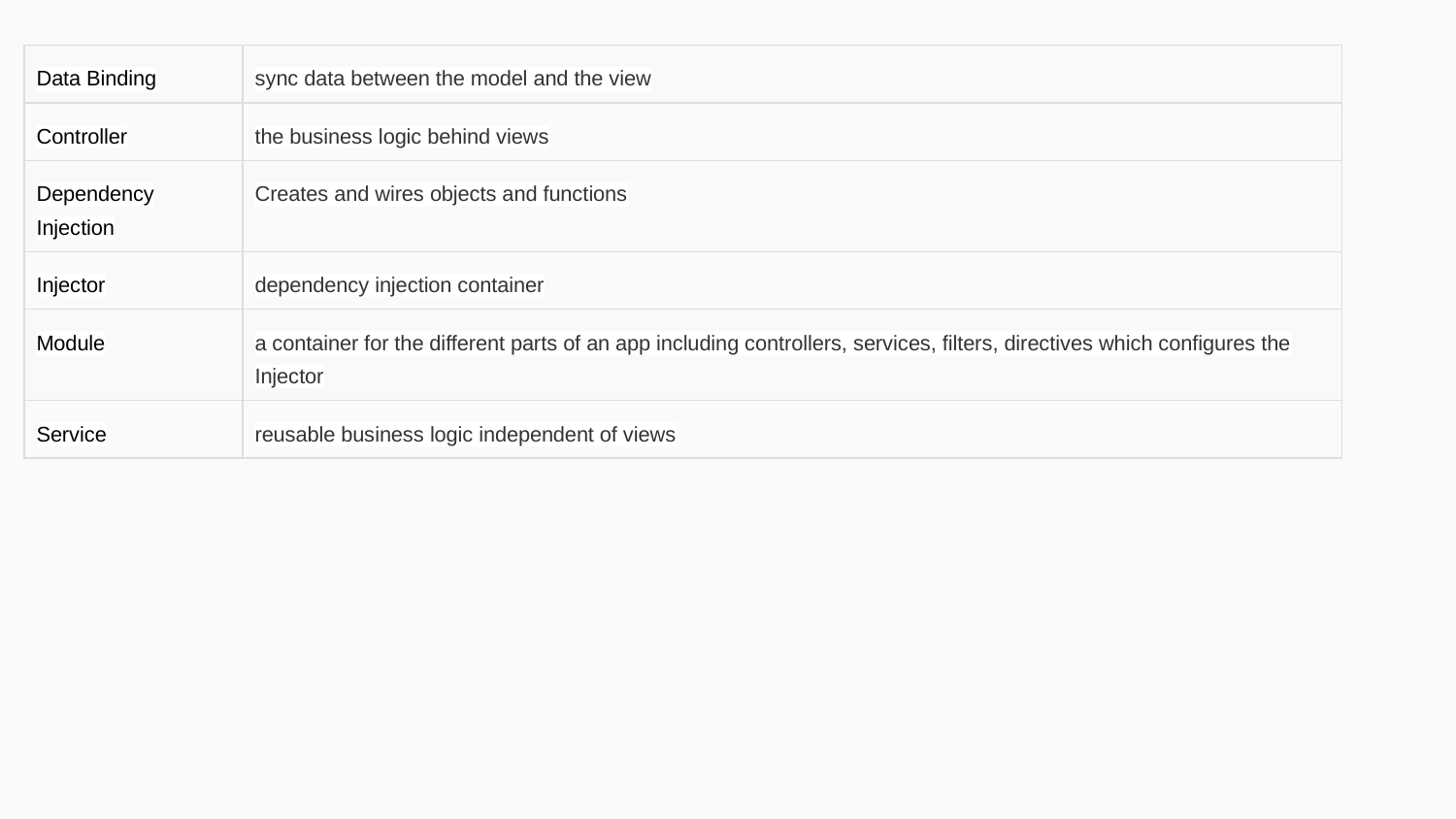

| Data Binding | sync data between the model and the view |
| --- | --- |
| Controller | the business logic behind views |
| Dependency Injection | Creates and wires objects and functions |
| Injector | dependency injection container |
| Module | a container for the different parts of an app including controllers, services, filters, directives which configures the Injector |
| Service | reusable business logic independent of views |